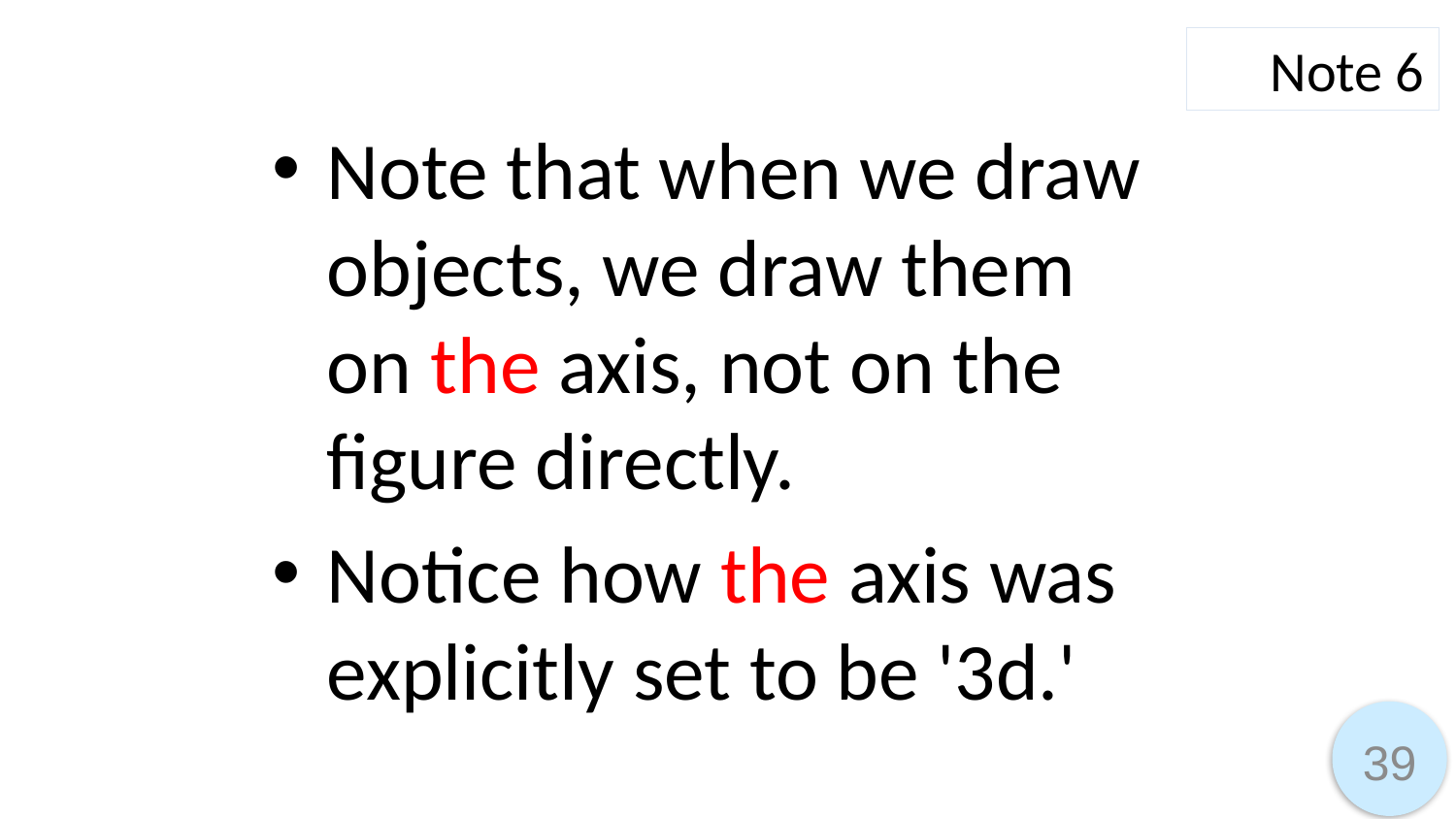

Note 6
Note that when we draw objects, we draw them on the axis, not on the figure directly.
Notice how the axis was explicitly set to be '3d.'
39